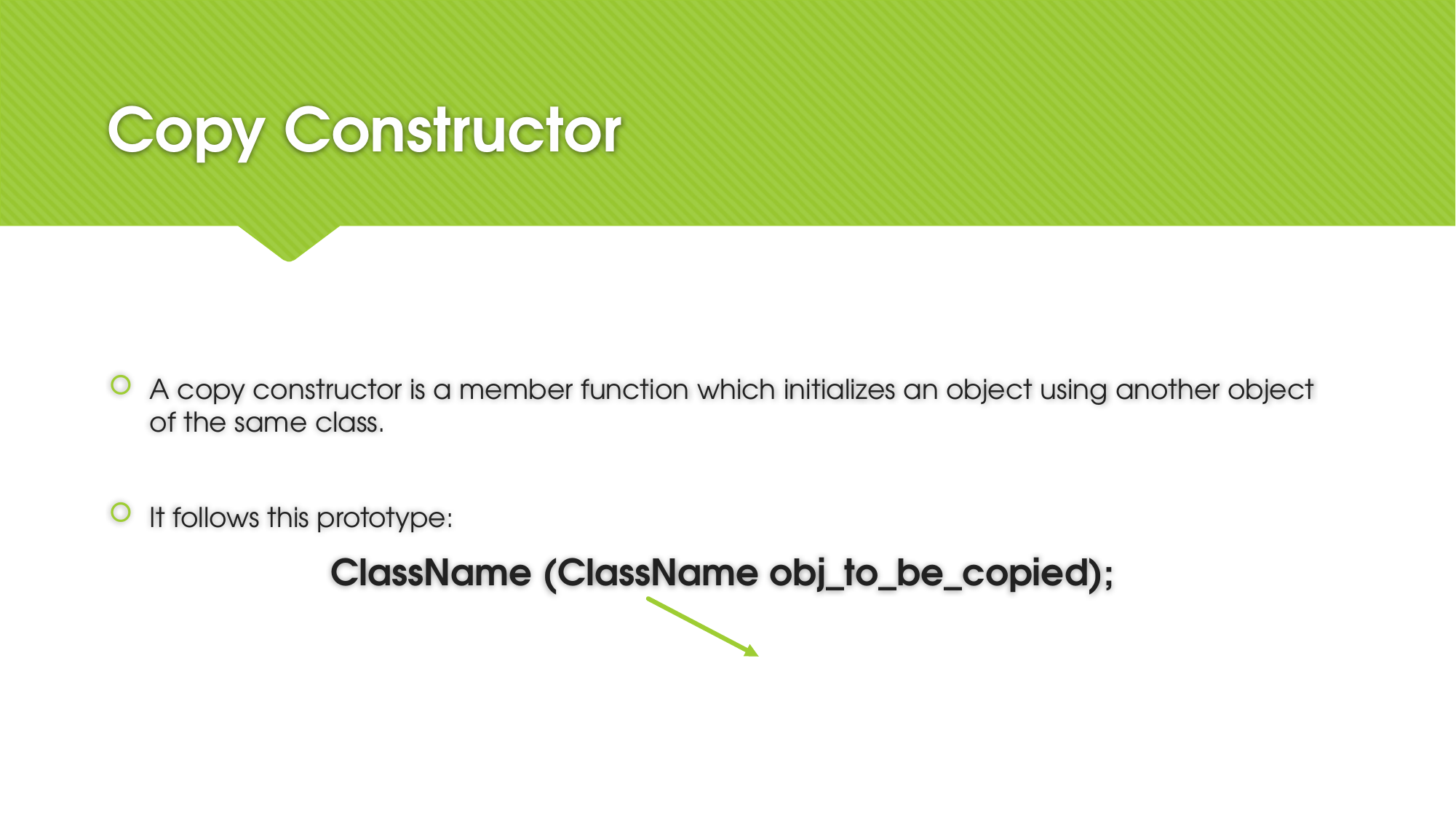

# Copy Constructor
A copy constructor is a member function which initializes an object using another object of the same class.

It follows this prototype:
ClassName (ClassName obj_to_be_copied);